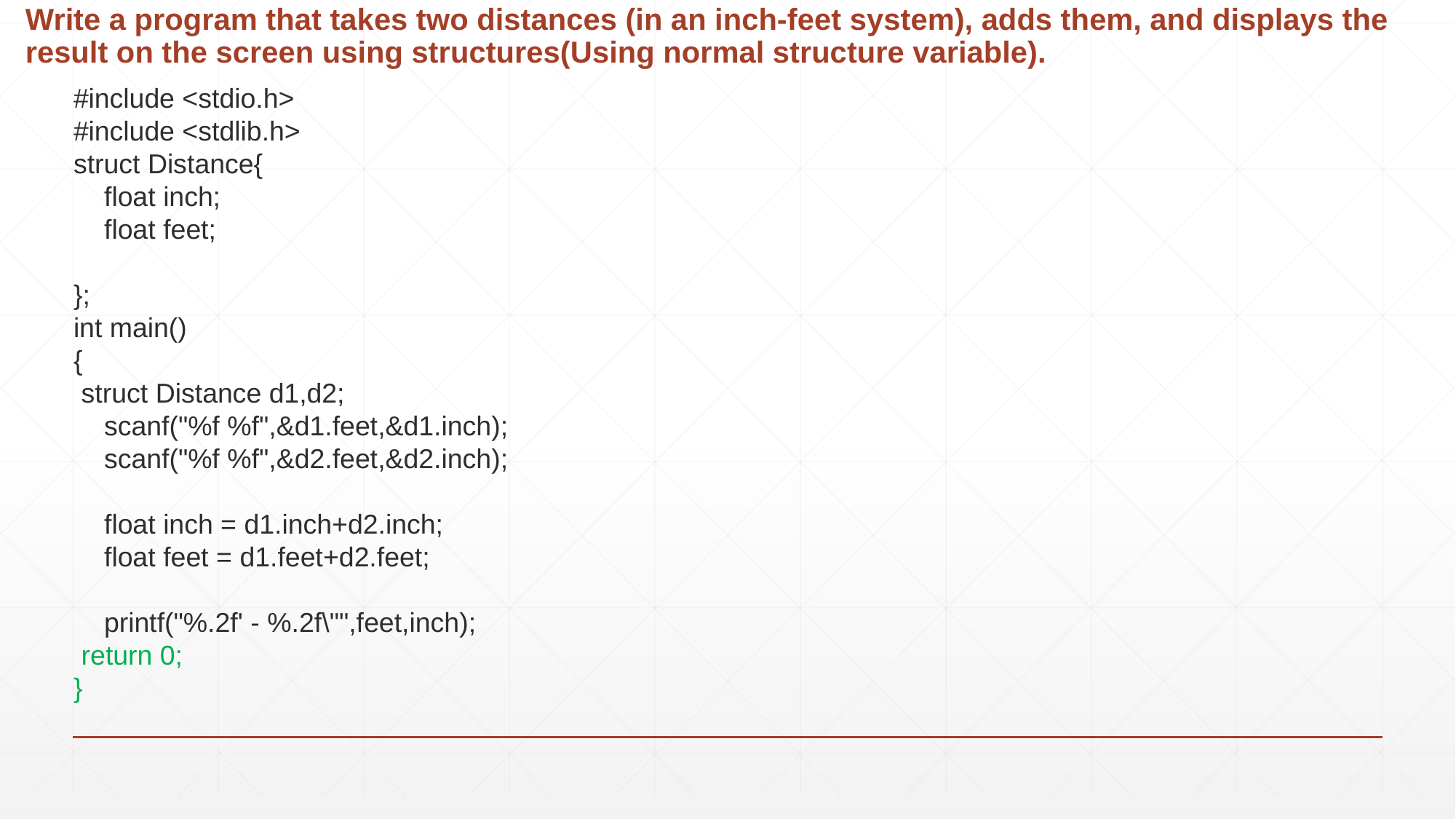

# Write a program that takes two distances (in an inch-feet system), adds them, and displays the result on the screen using structures(Using normal structure variable).
#include <stdio.h>
#include <stdlib.h>
struct Distance{
    float inch;
    float feet;

};
int main()
{
 struct Distance d1,d2;
    scanf("%f %f",&d1.feet,&d1.inch);
    scanf("%f %f",&d2.feet,&d2.inch);

    float inch = d1.inch+d2.inch;
    float feet = d1.feet+d2.feet;

    printf("%.2f' - %.2f\"",feet,inch);
 return 0;
}